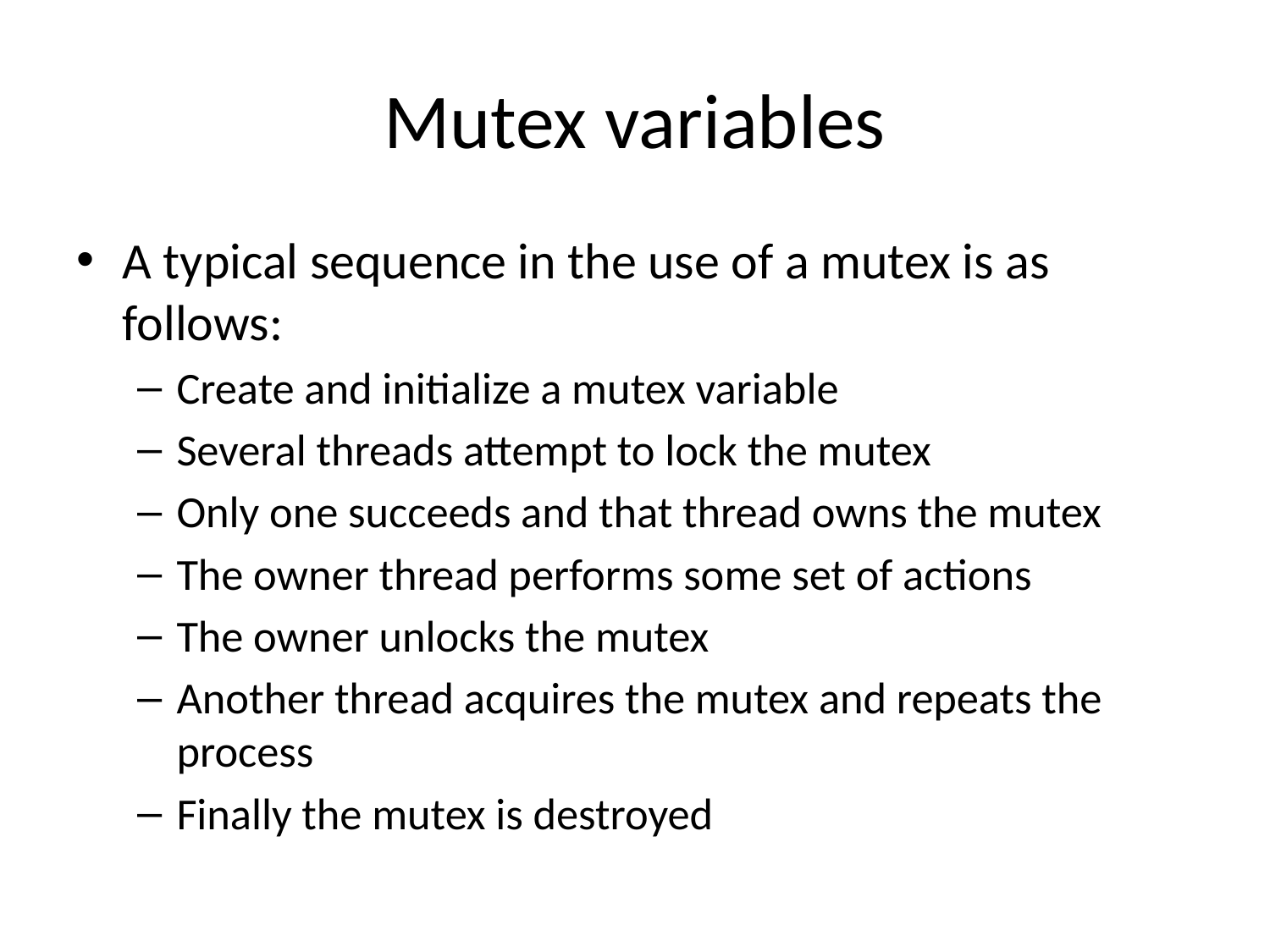

# Mutex variables
A typical sequence in the use of a mutex is as follows:
Create and initialize a mutex variable
Several threads attempt to lock the mutex
Only one succeeds and that thread owns the mutex
The owner thread performs some set of actions
The owner unlocks the mutex
Another thread acquires the mutex and repeats the process
Finally the mutex is destroyed